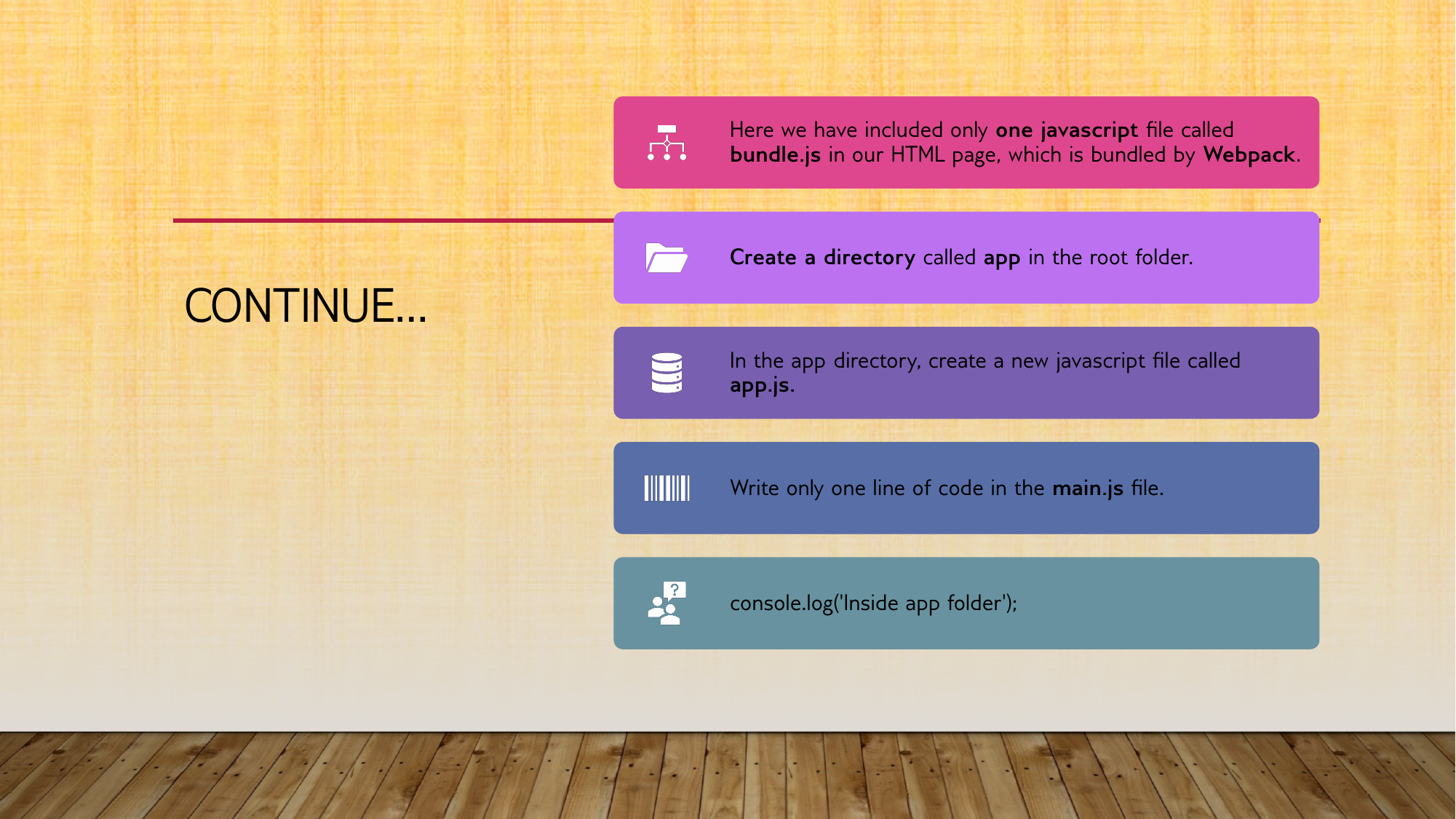

Here we have included only one javascript file called bundle.js in our HTML page, which is bundled by Webpack.
Create a directory called app in the root folder.
In the app directory, create a new javascript file called app.js.
Write only one line of code in the main.js file.
console.log('Inside app folder');
# Continue…